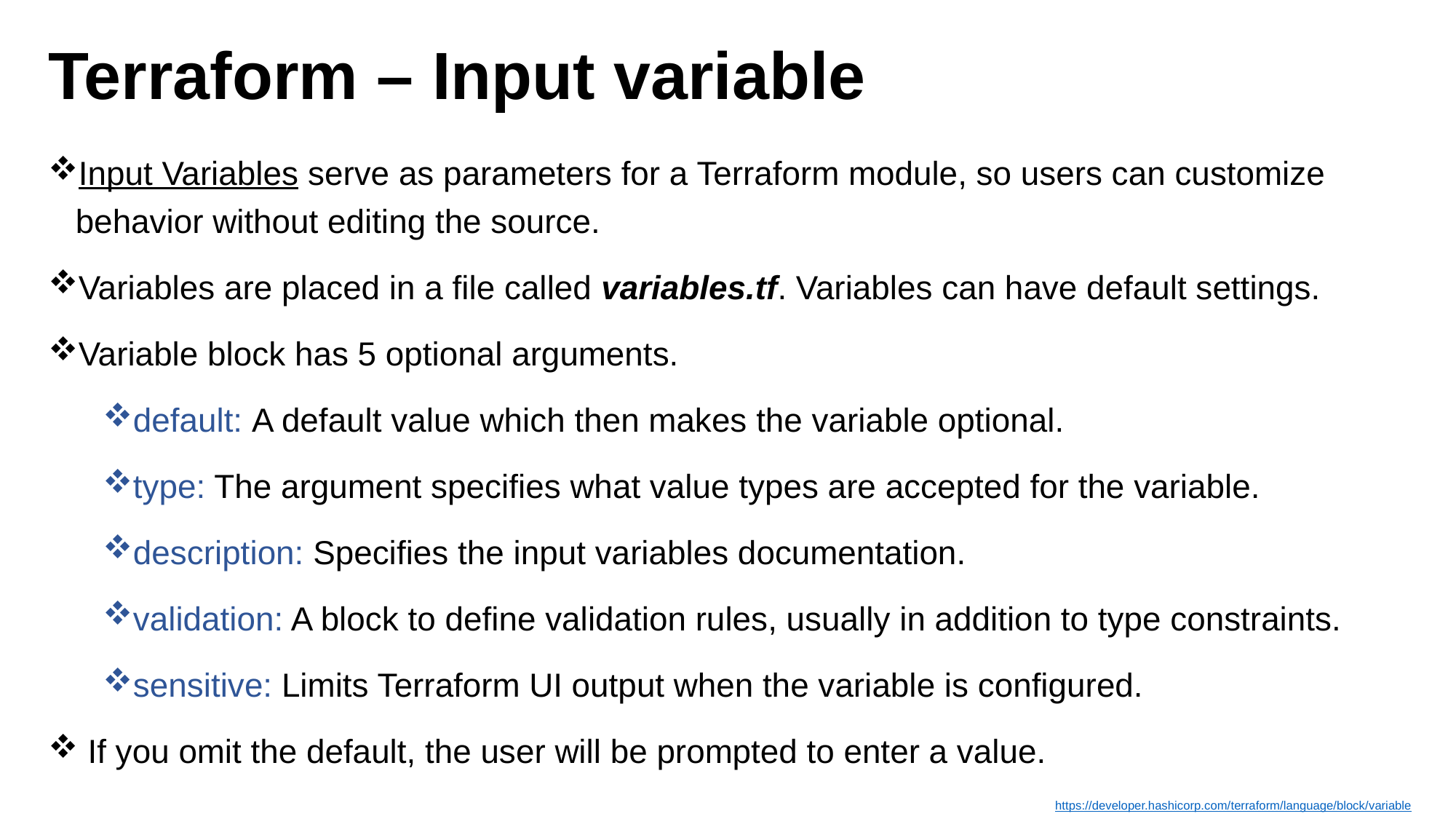

# Terraform – Input variable
Input Variables serve as parameters for a Terraform module, so users can customize behavior without editing the source.
Variables are placed in a file called variables.tf. Variables can have default settings.
Variable block has 5 optional arguments.
default: A default value which then makes the variable optional.
type: The argument specifies what value types are accepted for the variable.
description: Specifies the input variables documentation.
validation: A block to define validation rules, usually in addition to type constraints.
sensitive: Limits Terraform UI output when the variable is configured.
 If you omit the default, the user will be prompted to enter a value.
https://developer.hashicorp.com/terraform/language/block/variable